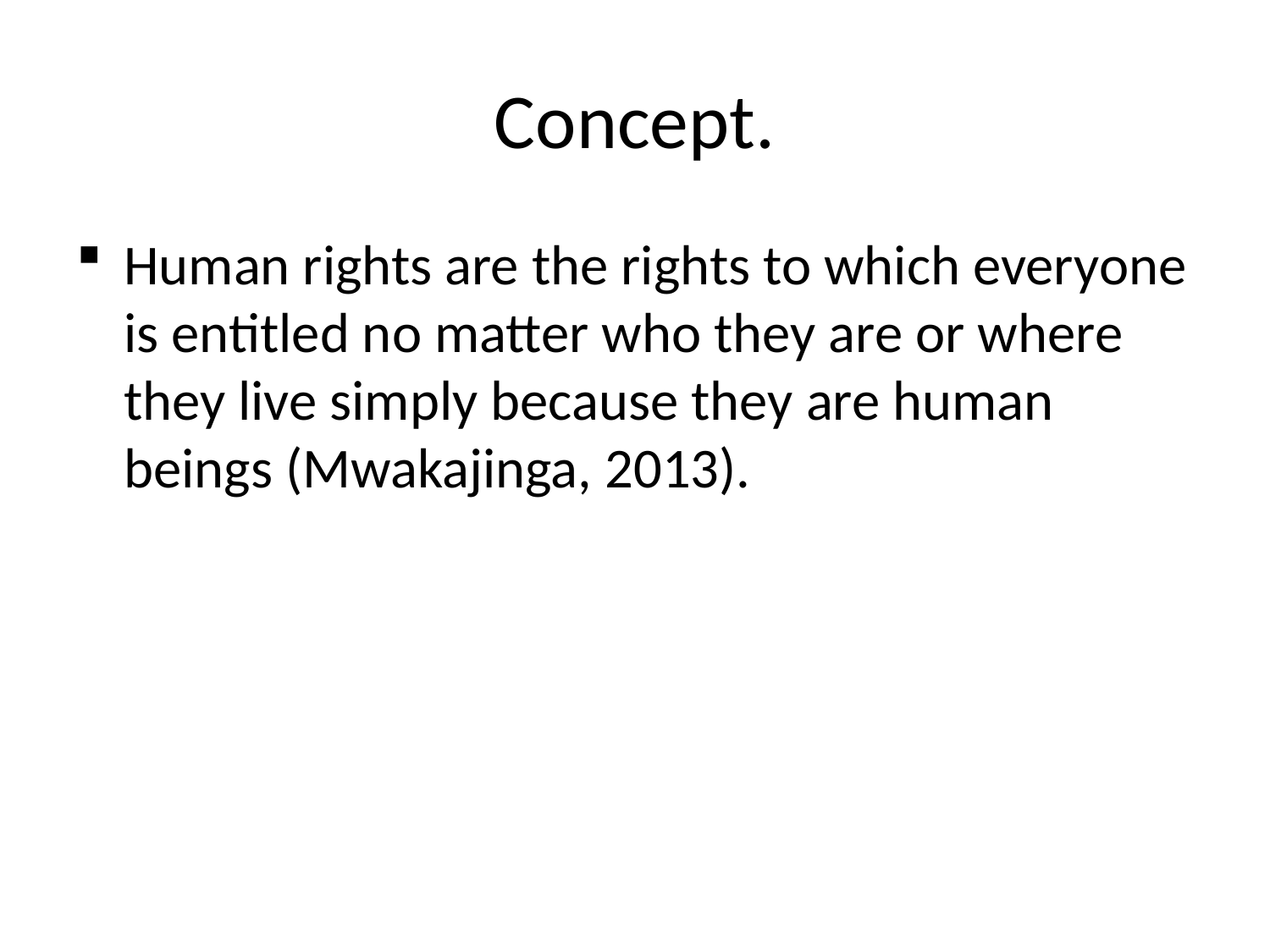

# Concept.
Human rights are the rights to which everyone is entitled no matter who they are or where they live simply because they are human beings (Mwakajinga, 2013).